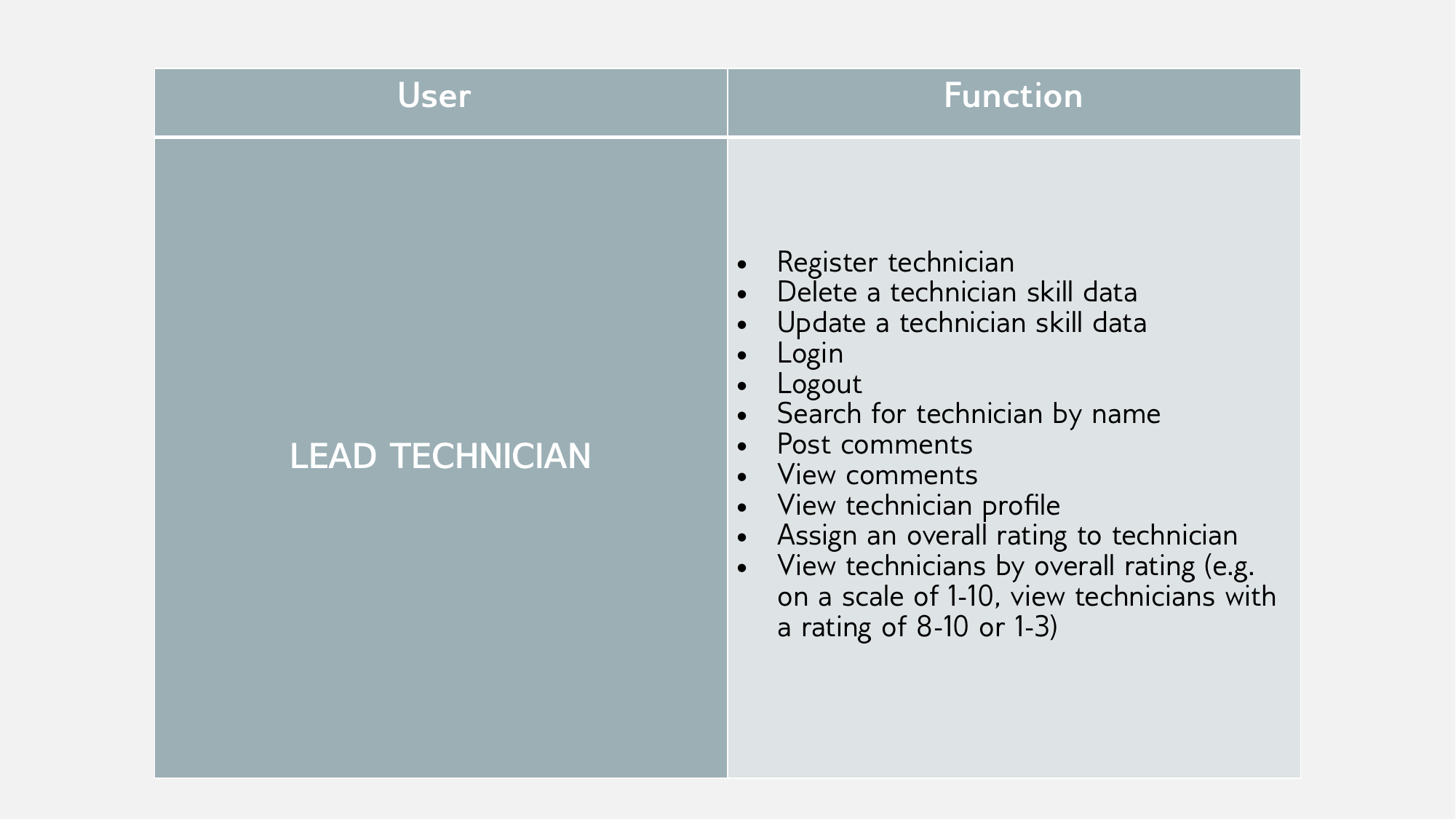

| User | Function |
| --- | --- |
| LEAD TECHNICIAN | Register technician Delete a technician skill data Update a technician skill data Login Logout Search for technician by name Post comments View comments View technician profile Assign an overall rating to technician View technicians by overall rating (e.g. on a scale of 1-10, view technicians with a rating of 8-10 or 1-3) |